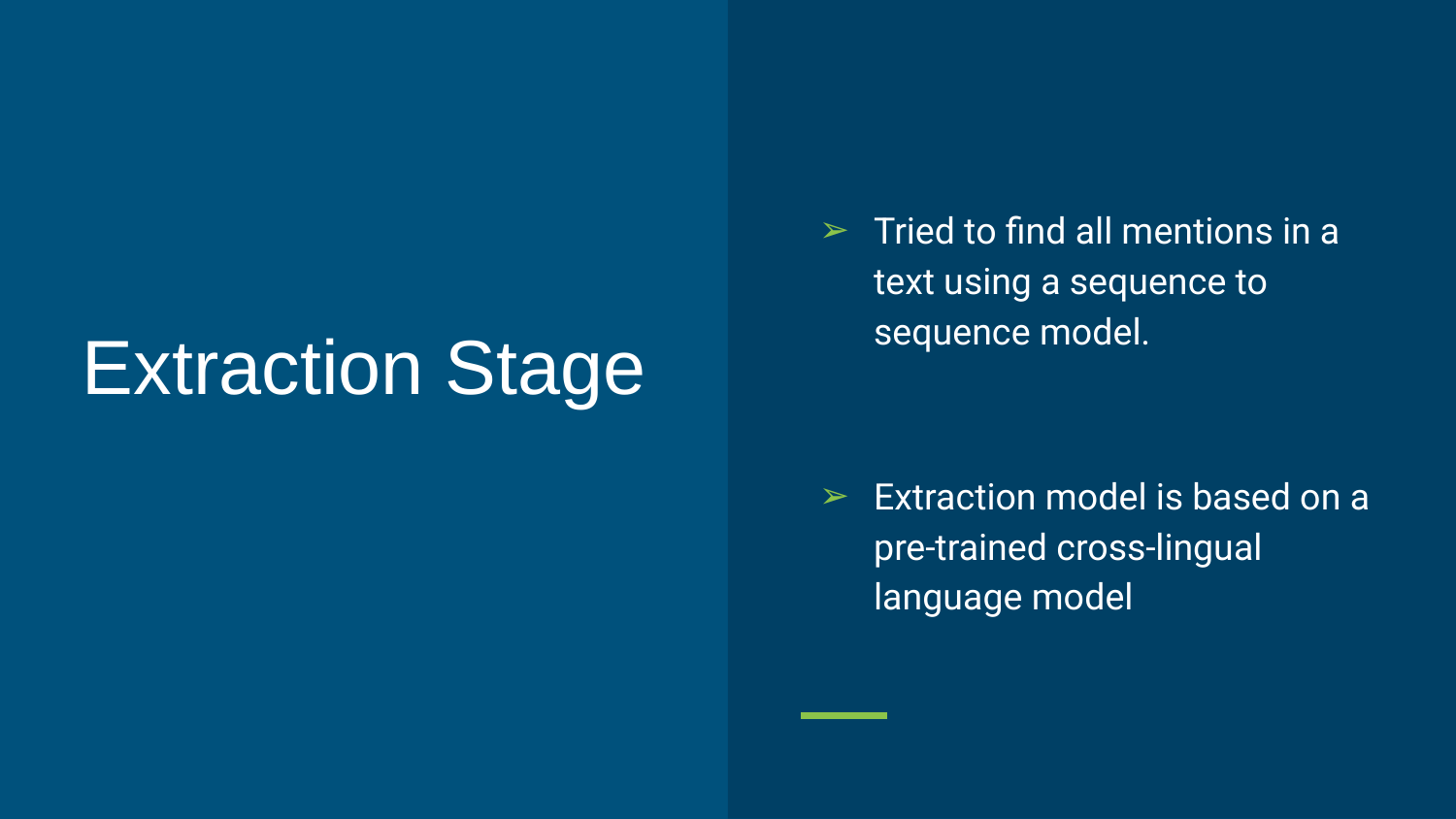

Tried to find all mentions in a text using a sequence to sequence model.

Extraction model is based on a pre-trained cross-lingual language model
# Extraction Stage